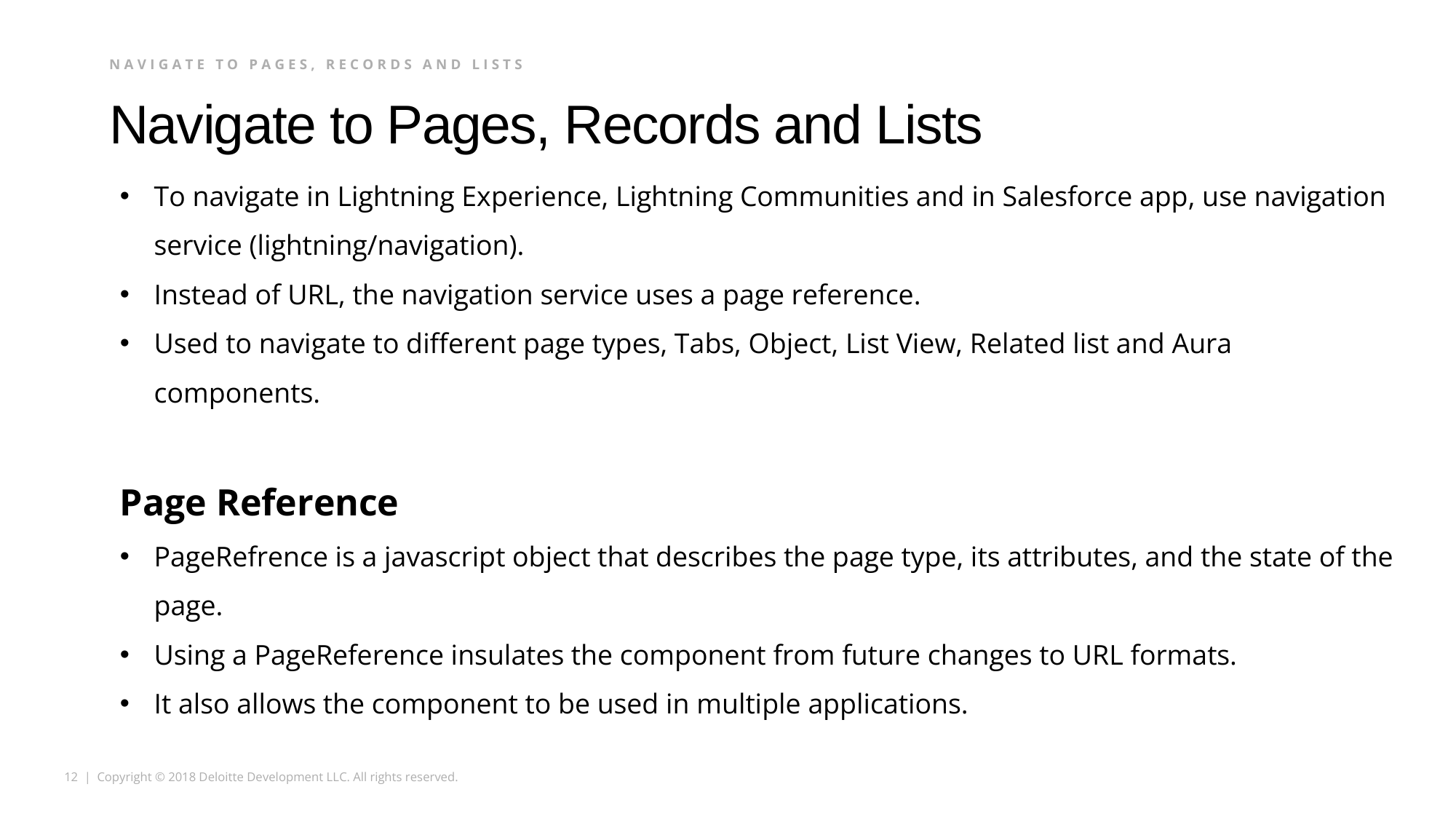

Navigate to pages, records and lists
# Navigate to Pages, Records and Lists
To navigate in Lightning Experience, Lightning Communities and in Salesforce app, use navigation service (lightning/navigation).
Instead of URL, the navigation service uses a page reference.
Used to navigate to different page types, Tabs, Object, List View, Related list and Aura components.

Page Reference
PageRefrence is a javascript object that describes the page type, its attributes, and the state of the page.
Using a PageReference insulates the component from future changes to URL formats.
It also allows the component to be used in multiple applications.